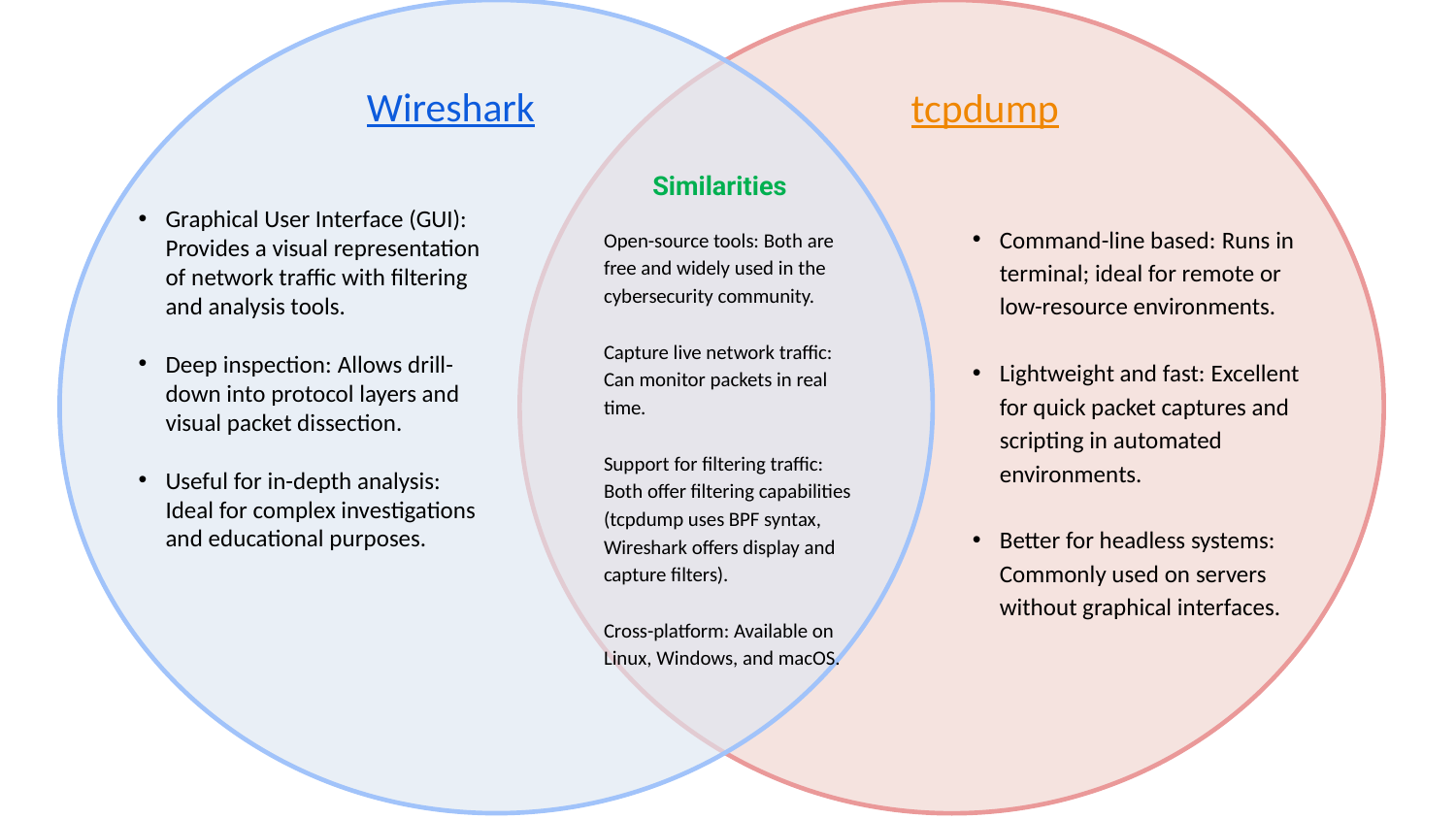

Wireshark

tcpdump
Similarities

Graphical User Interface (GUI): Provides a visual representation of network traffic with filtering and analysis tools.

Deep inspection: Allows drill-down into protocol layers and visual packet dissection.

Useful for in-depth analysis: Ideal for complex investigations and educational purposes.

Command-line based: Runs in terminal; ideal for remote or low-resource environments.

Lightweight and fast: Excellent for quick packet captures and scripting in automated environments.

Better for headless systems: Commonly used on servers without graphical interfaces.

Open-source tools: Both are free and widely used in the cybersecurity community.

Capture live network traffic: Can monitor packets in real time.

Support for filtering traffic: Both offer filtering capabilities (tcpdump uses BPF syntax, Wireshark offers display and capture filters).

Cross-platform: Available on Linux, Windows, and macOS.